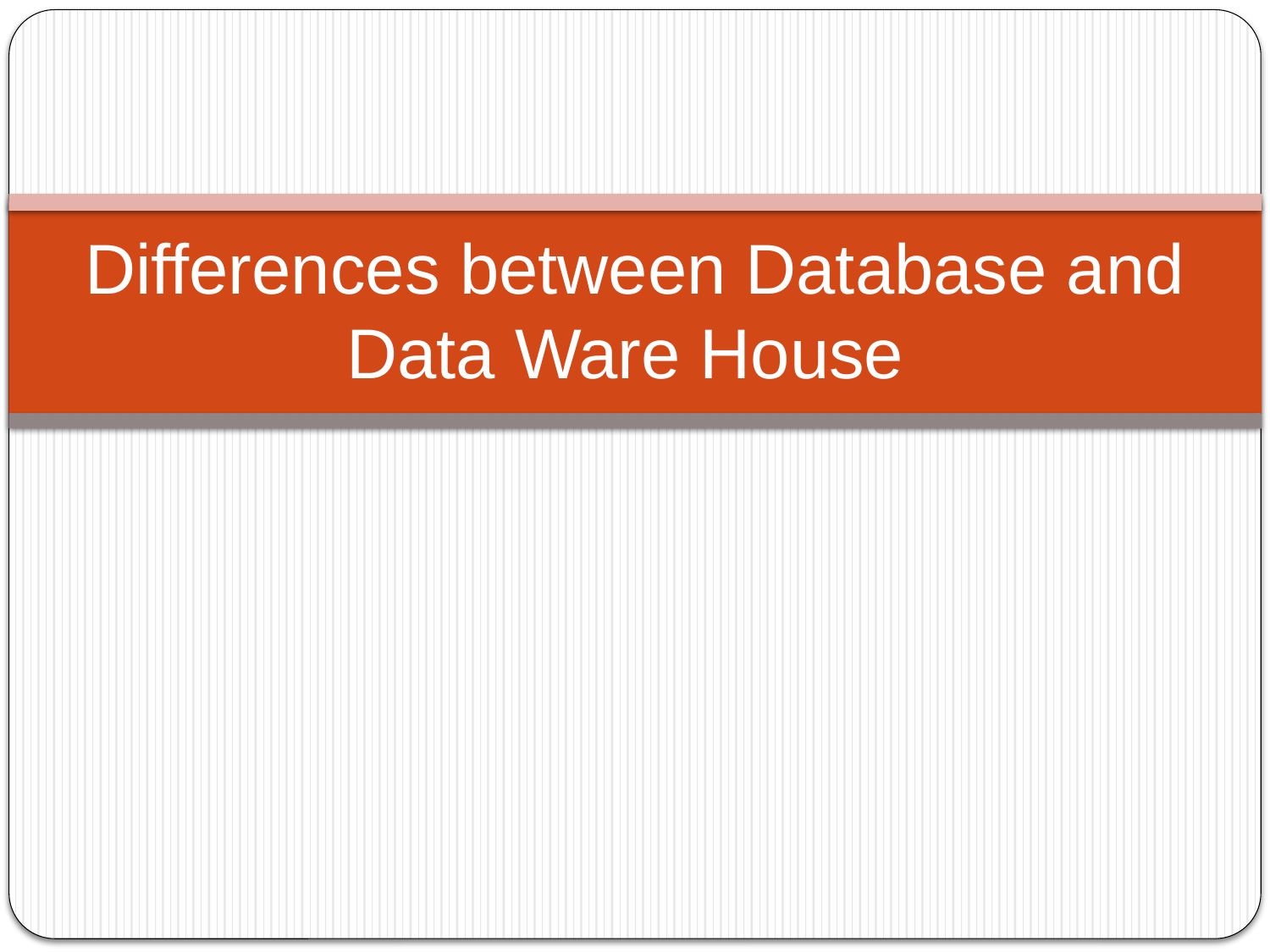

# Differences between Database and Data Ware House